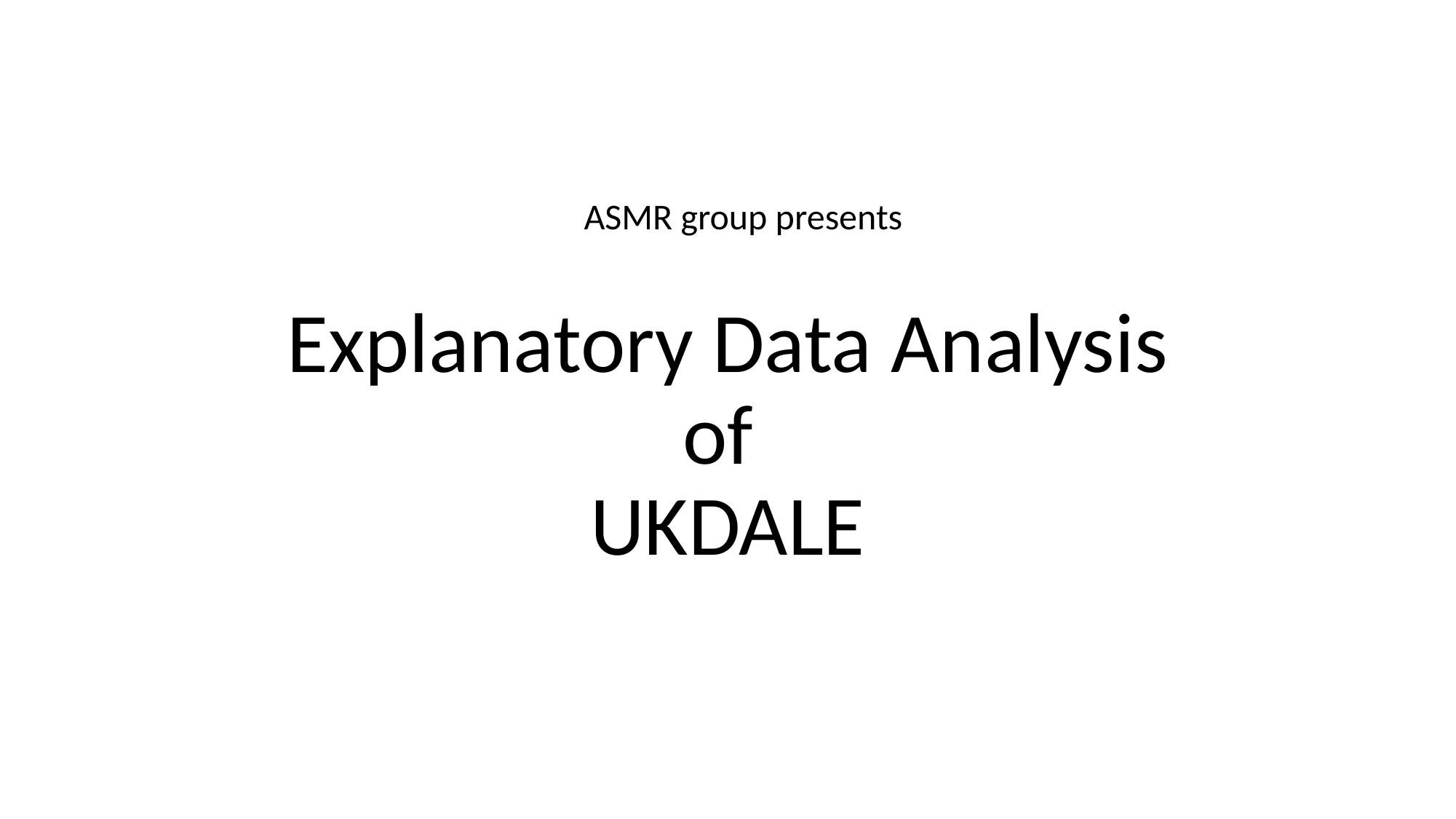

ASMR group presents
# Explanatory Data Analysis of UKDALE